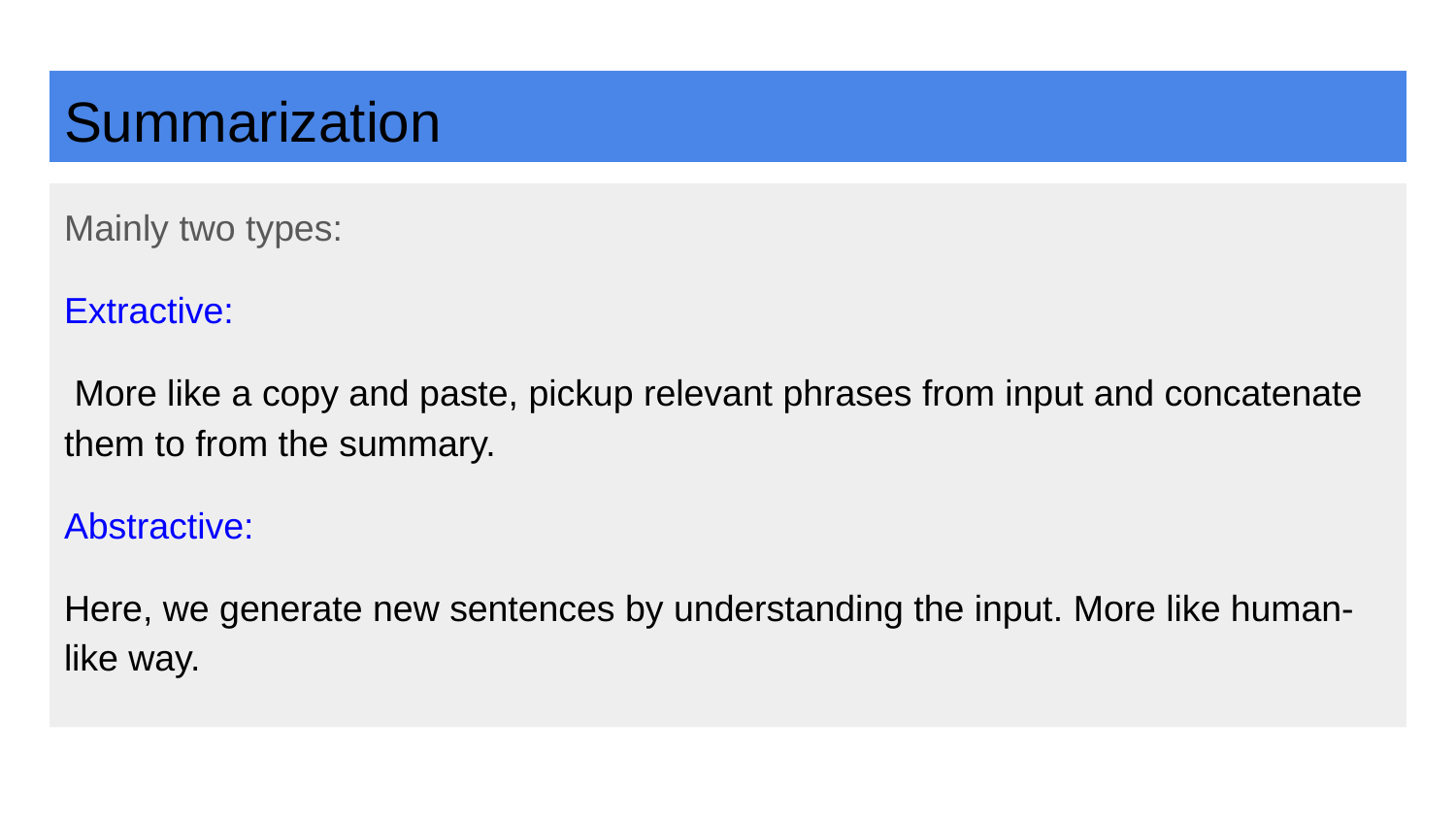

# Summarization
Mainly two types:
Extractive:
 More like a copy and paste, pickup relevant phrases from input and concatenate them to from the summary.
Abstractive:
Here, we generate new sentences by understanding the input. More like human-like way.